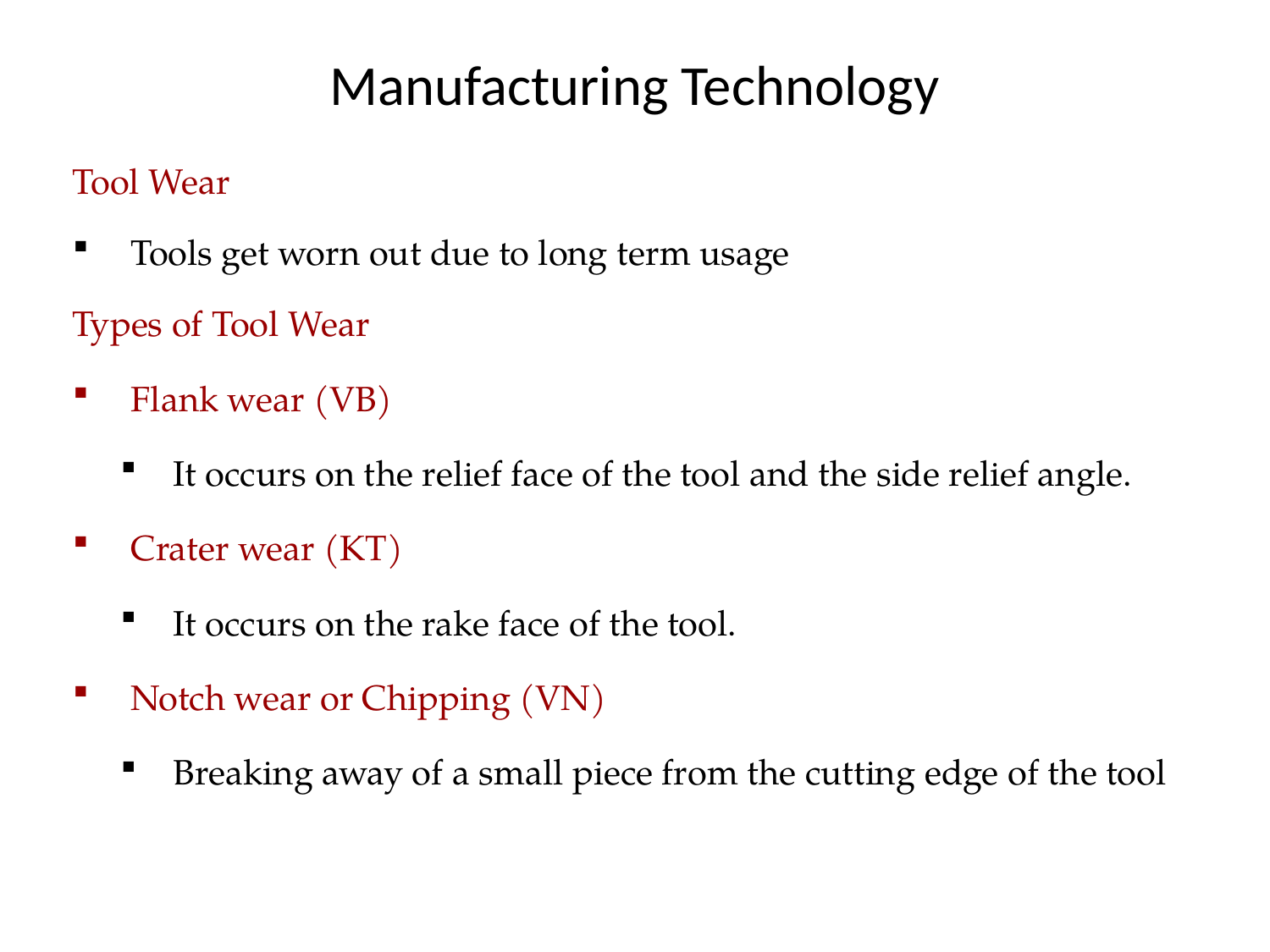

# Manufacturing Technology
Tool Wear
Tools get worn out due to long term usage
Types of Tool Wear
Flank wear (VB)
It occurs on the relief face of the tool and the side relief angle.
Crater wear (KT)
It occurs on the rake face of the tool.
Notch wear or Chipping (VN)
Breaking away of a small piece from the cutting edge of the tool